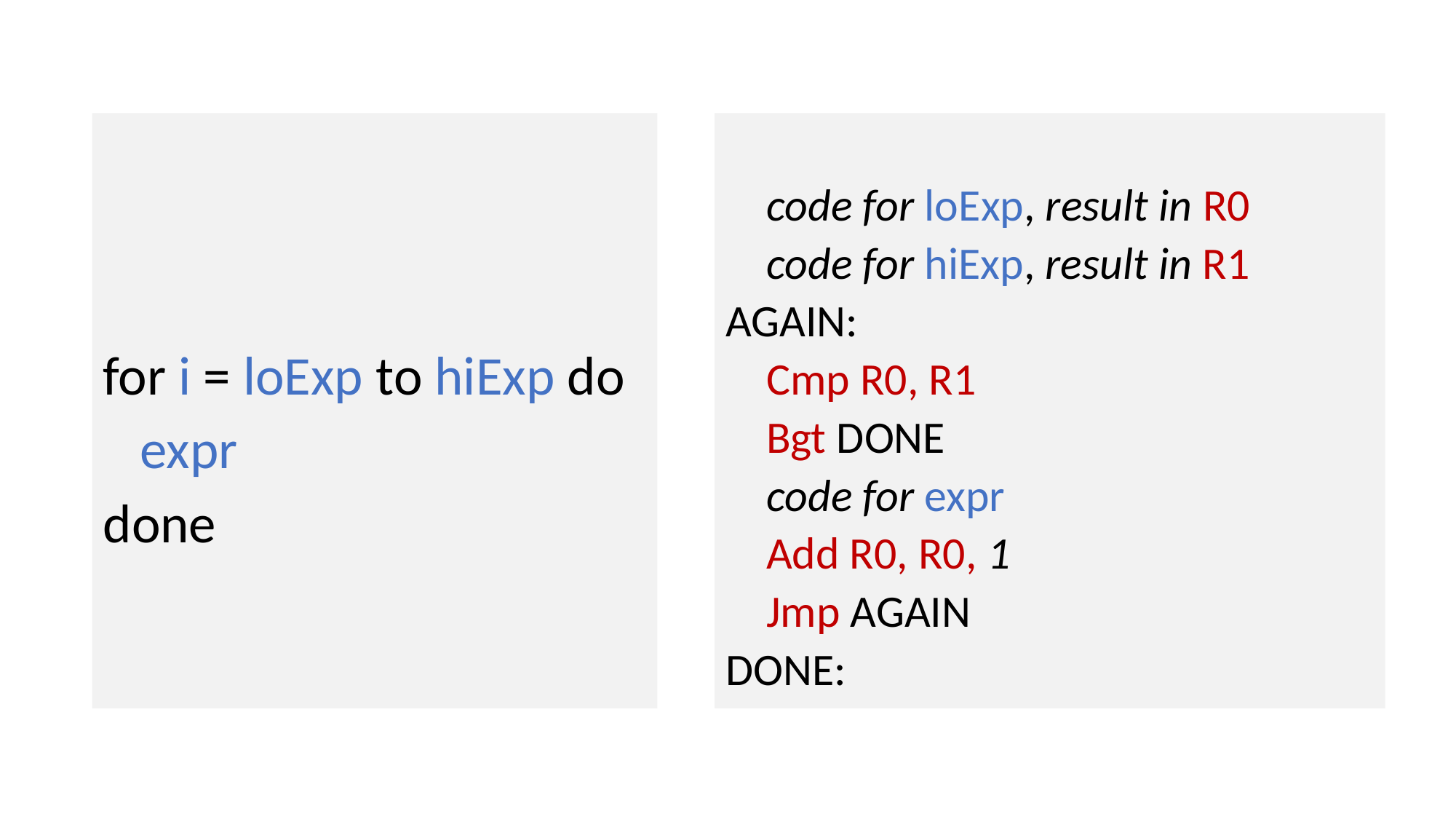

for i = loExp to hiExp do
   expr
done

    code for loExp, result in R0
    code for hiExp, result in R1
AGAIN:
    Cmp R0, R1
    Bgt DONE
    code for expr
    Add R0, R0, 1
    Jmp AGAIN
DONE: